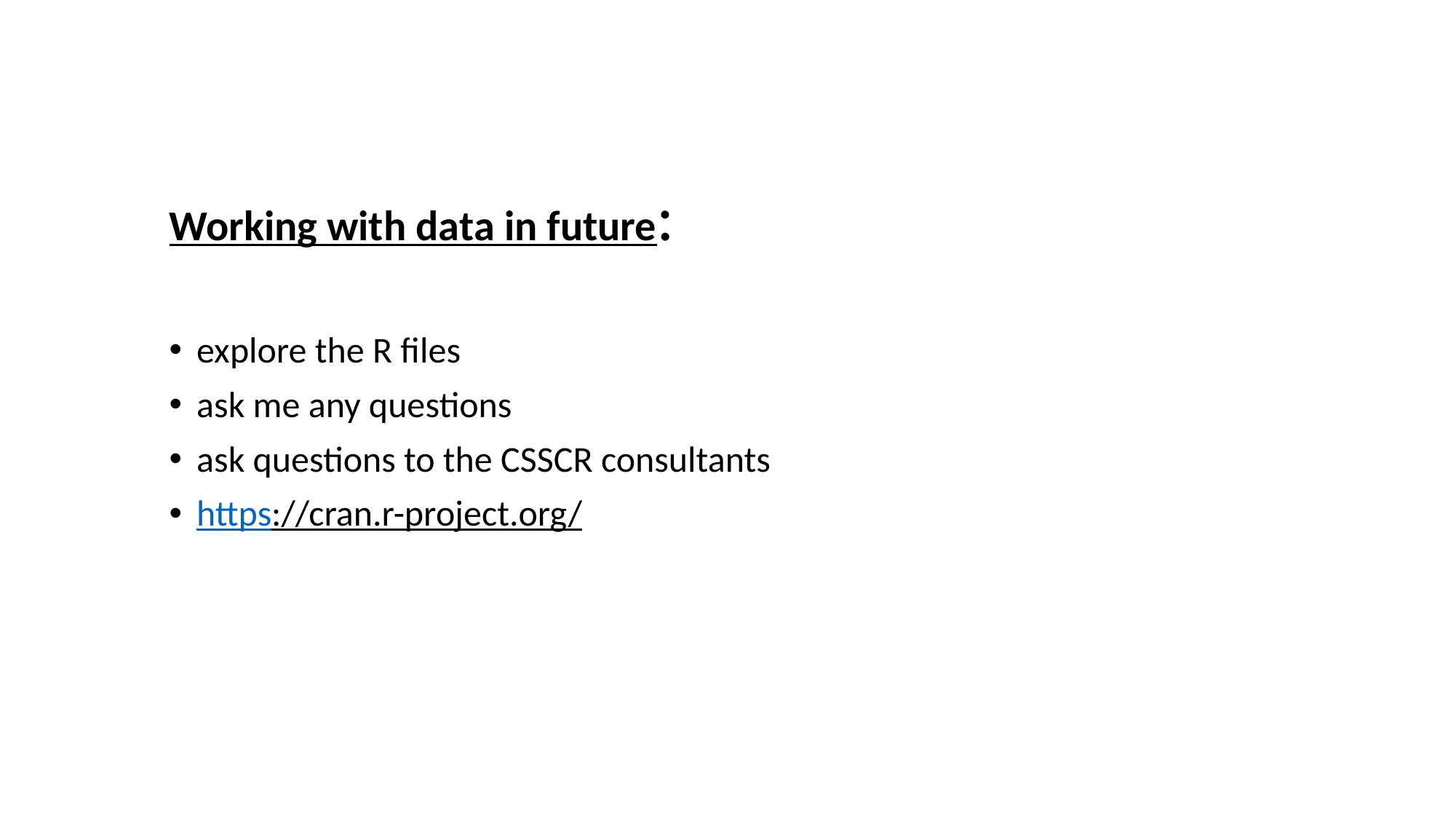

Working with data in future:

explore the R files
ask me any questions
ask questions to the CSSCR consultants
https://cran.r-project.org/